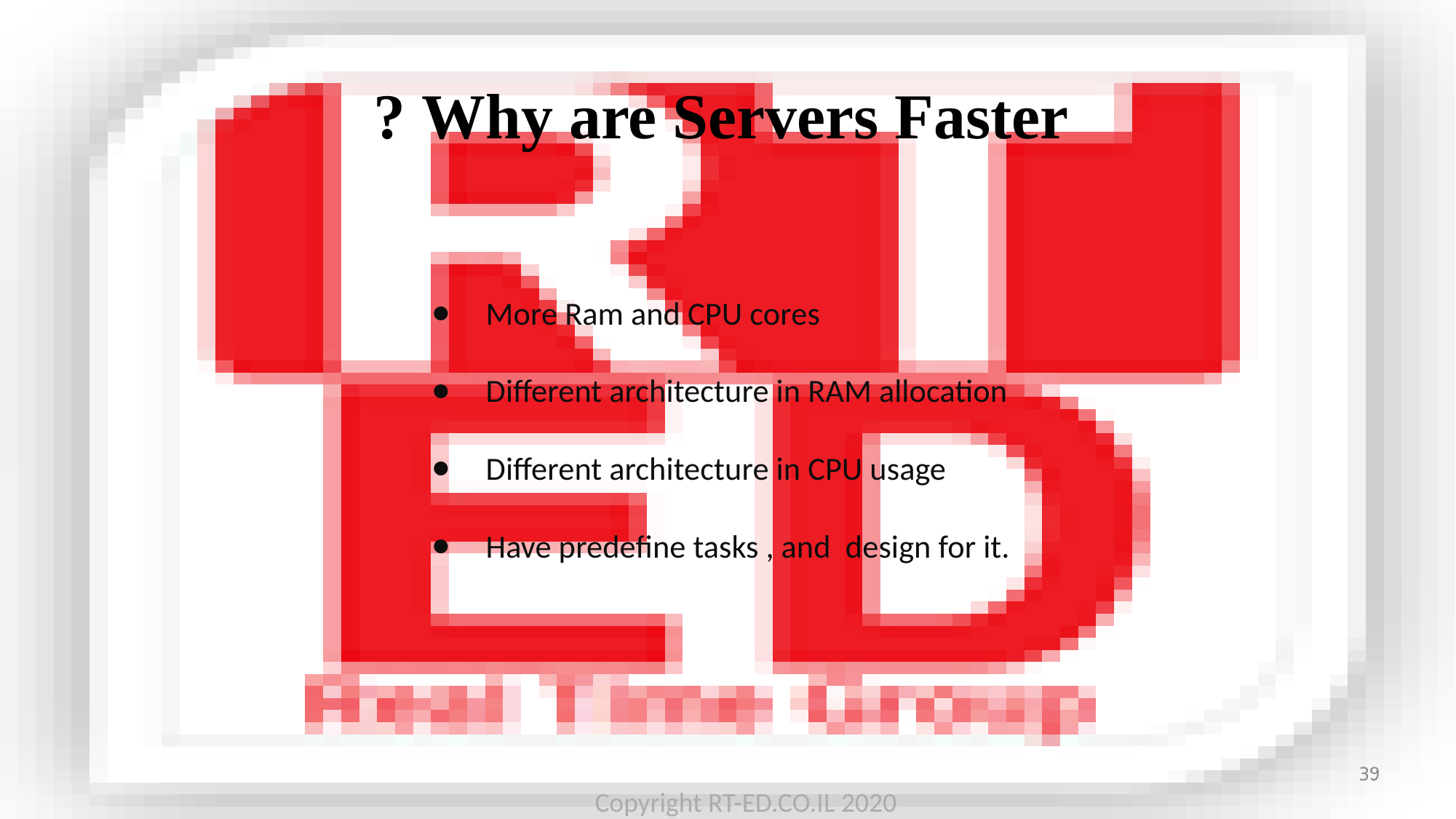

# Why are Servers Faster ?
More Ram and CPU cores
Different architecture in RAM allocation
Different architecture in CPU usage
Have predefine tasks , and  design for it.

39
Copyright RT-ED.CO.IL 2020